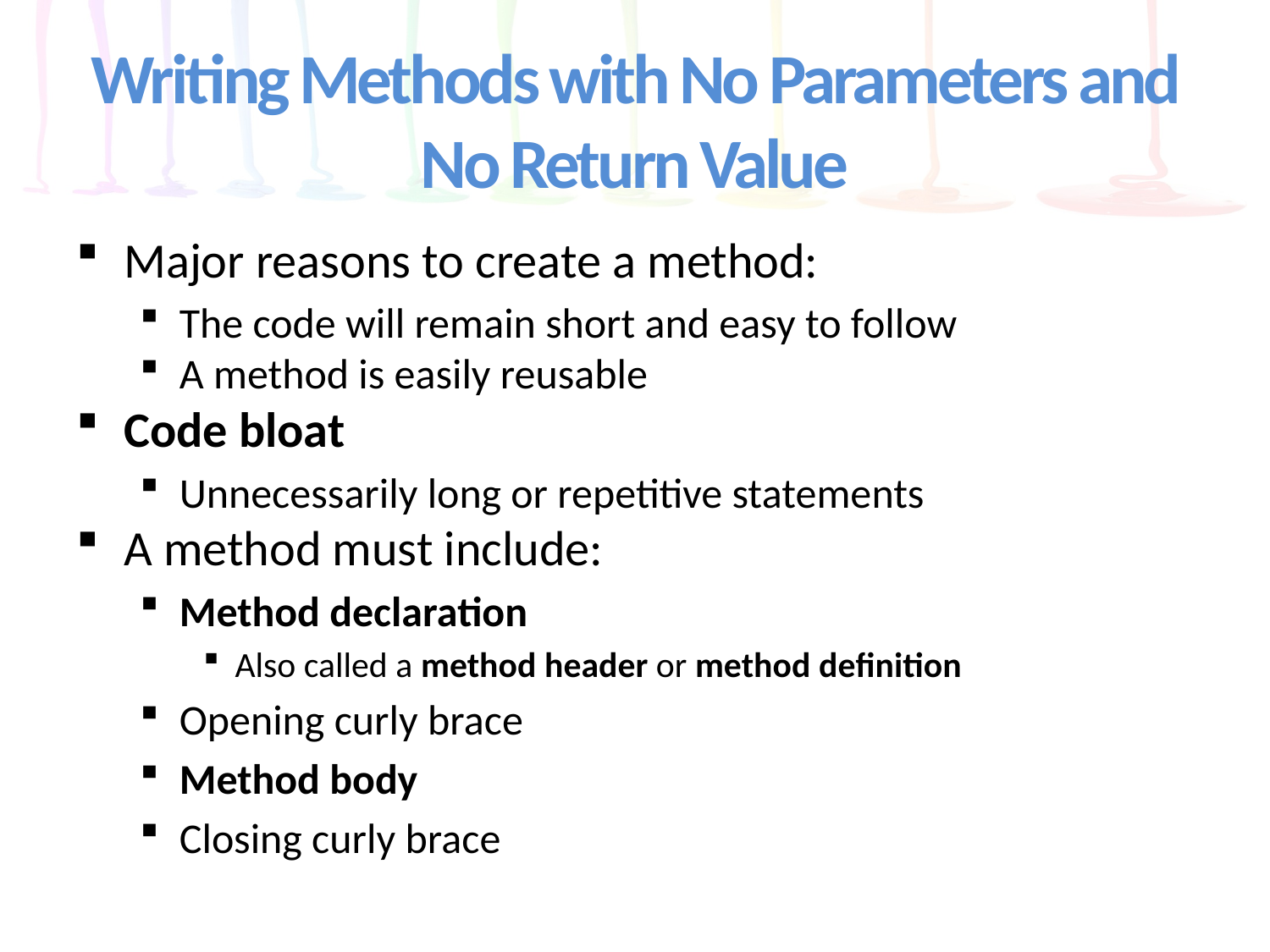

# Writing Methods with No Parameters and No Return Value
Major reasons to create a method:
The code will remain short and easy to follow
A method is easily reusable
Code bloat
Unnecessarily long or repetitive statements
A method must include:
Method declaration
Also called a method header or method definition
Opening curly brace
Method body
Closing curly brace